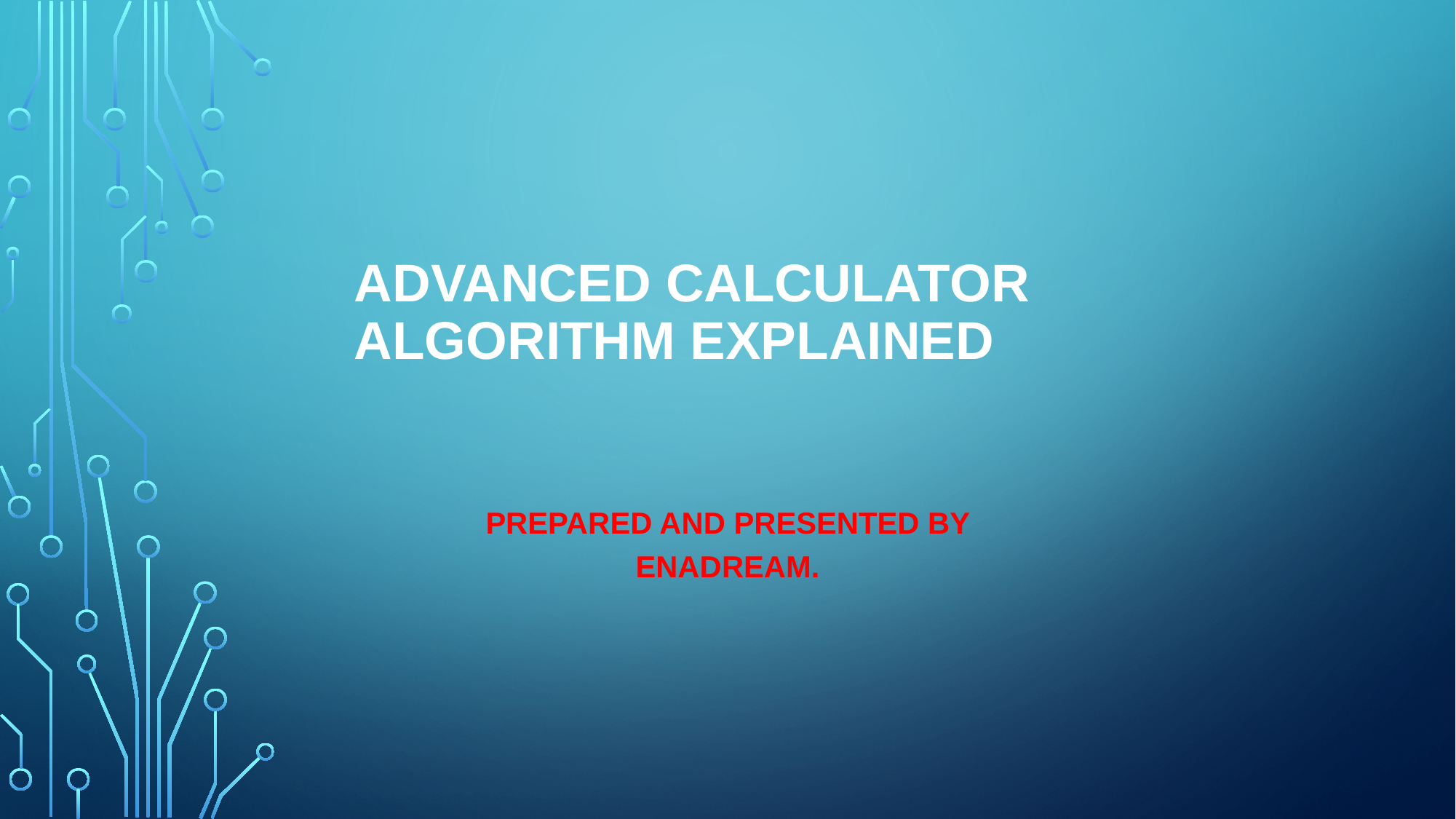

# Advanced Calculator Algorithm Explained
Prepared and presented by ENADREAM.